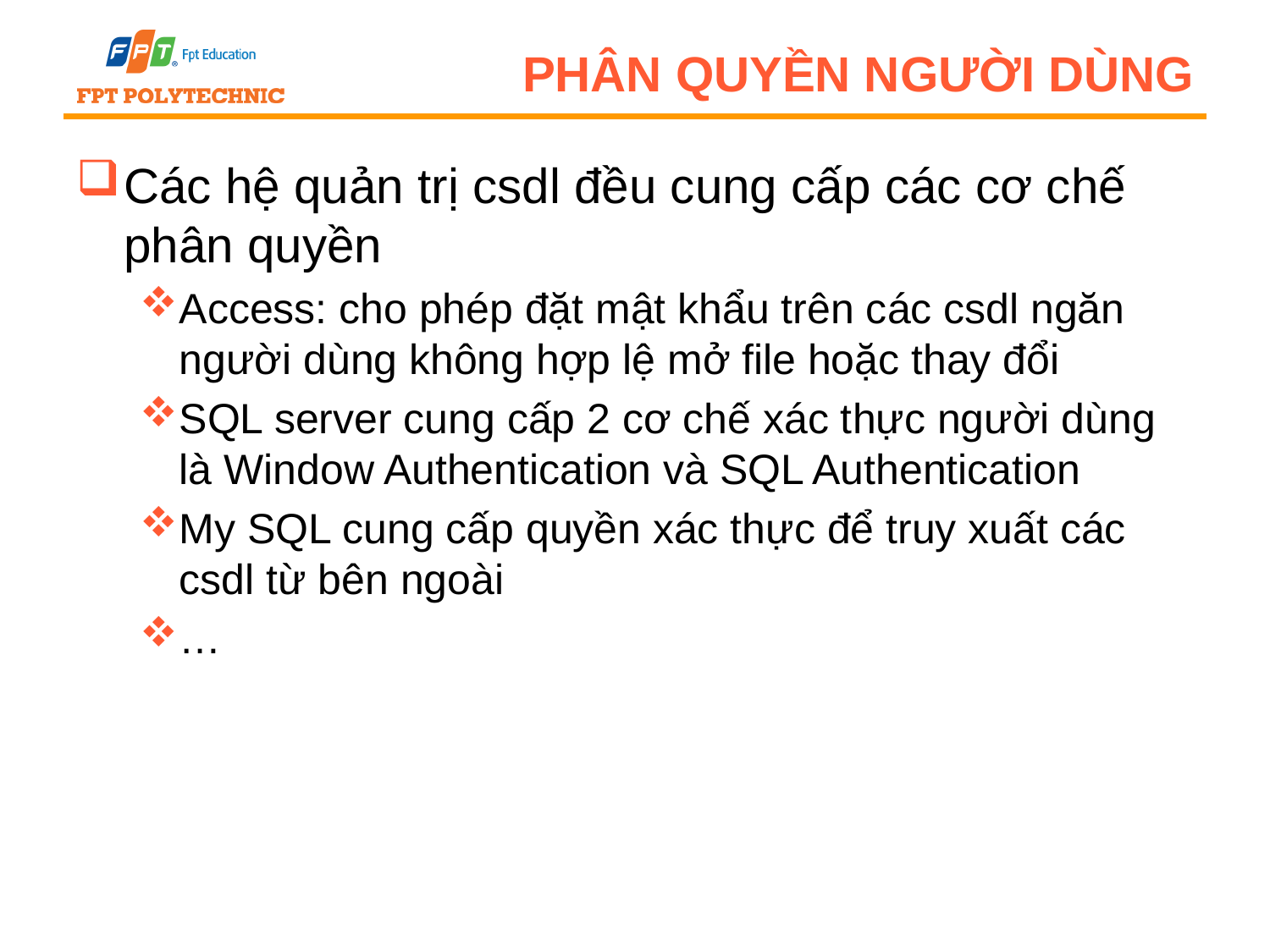

# Phân quyền người dùng
Các hệ quản trị csdl đều cung cấp các cơ chế phân quyền
Access: cho phép đặt mật khẩu trên các csdl ngăn người dùng không hợp lệ mở file hoặc thay đổi
SQL server cung cấp 2 cơ chế xác thực người dùng là Window Authentication và SQL Authentication
My SQL cung cấp quyền xác thực để truy xuất các csdl từ bên ngoài
…